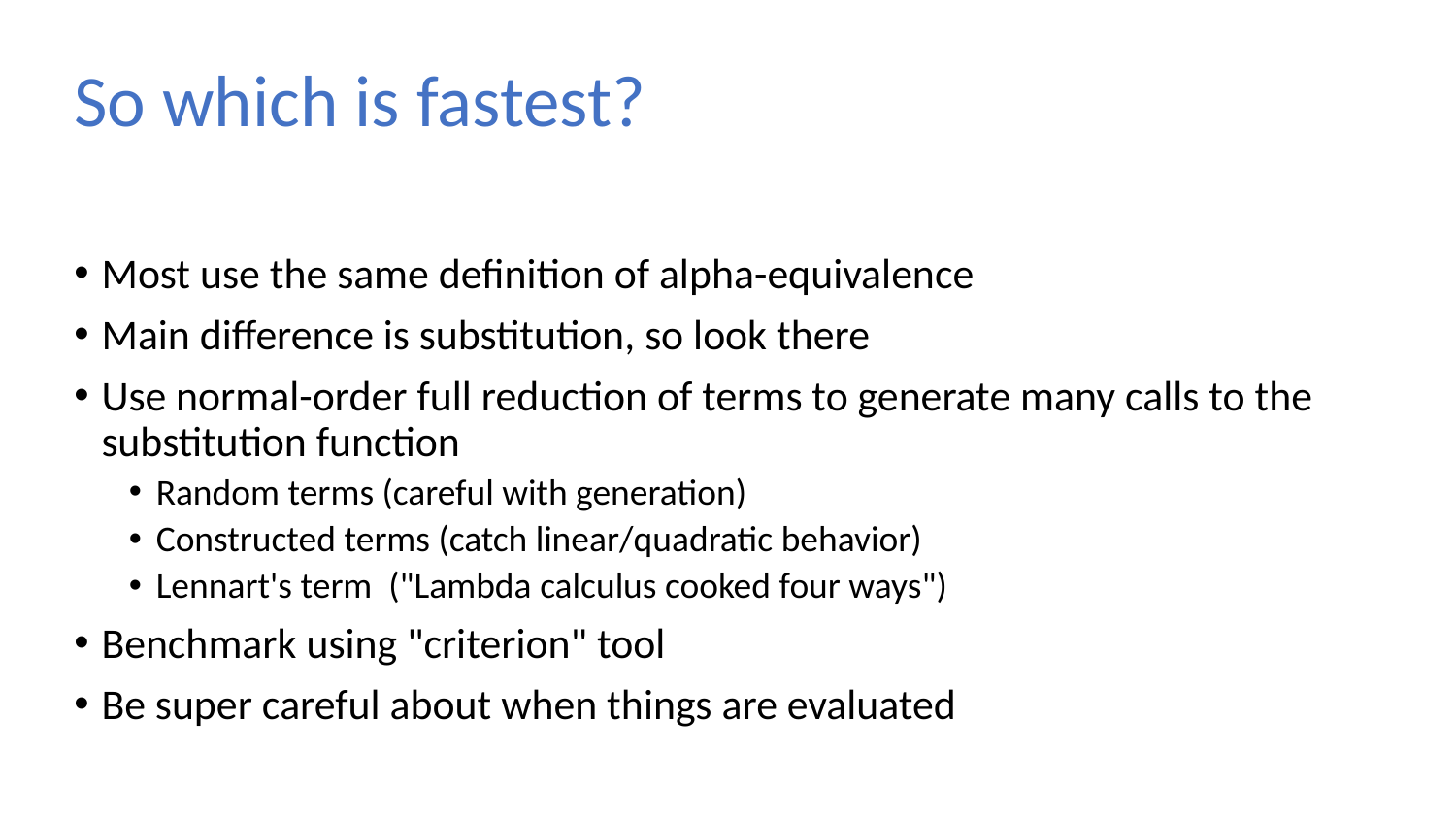

# So which is fastest?

Most use the same definition of alpha-equivalence
Main difference is substitution, so look there
Use normal-order full reduction of terms to generate many calls to the substitution function
Random terms (careful with generation)
Constructed terms (catch linear/quadratic behavior)
Lennart's term  ("Lambda calculus cooked four ways")
Benchmark using "criterion" tool
Be super careful about when things are evaluated